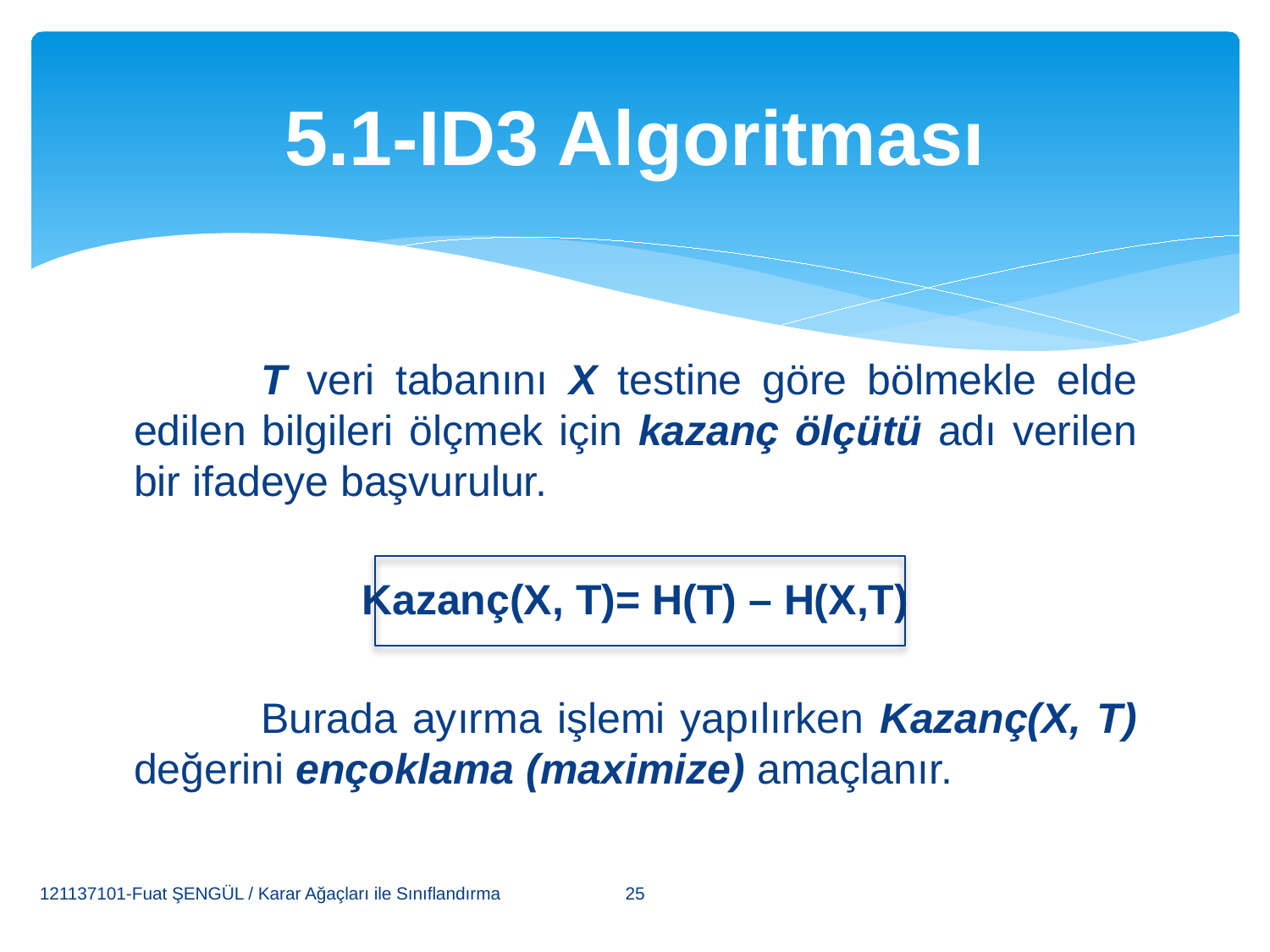

# 5.1-ID3 Algoritması
	T veri tabanını X testine göre bölmekle elde edilen bilgileri ölçmek için kazanç ölçütü adı verilen bir ifadeye başvurulur.

Kazanç(X, T)= H(T) – H(X,T)

	Burada ayırma işlemi yapılırken Kazanç(X, T) değerini ençoklama (maximize) amaçlanır.

25
121137101-Fuat ŞENGÜL / Karar Ağaçları ile Sınıflandırma